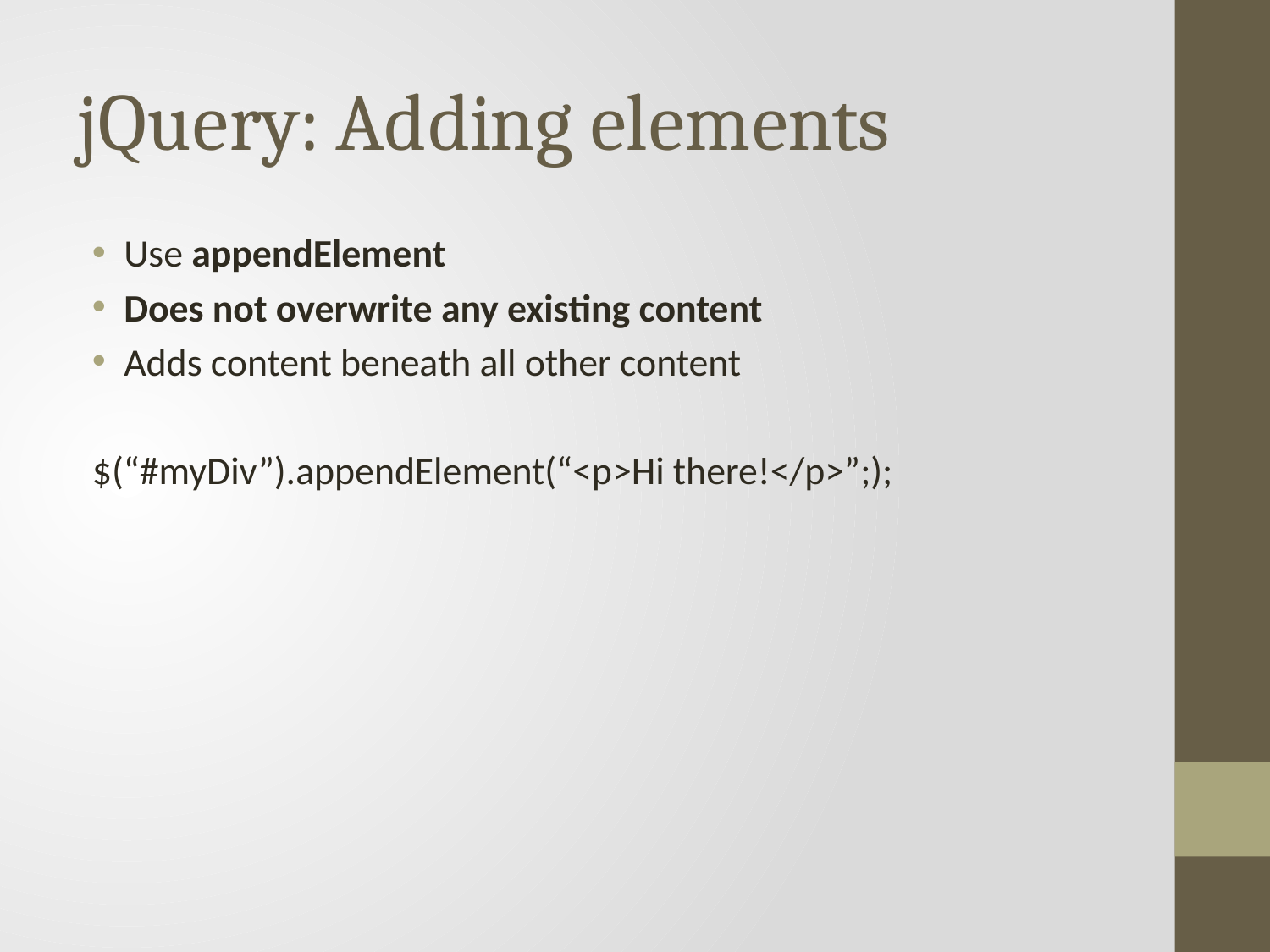

# jQuery: Adding elements
Use appendElement
Does not overwrite any existing content
Adds content beneath all other content

$(“#myDiv”).appendElement(“<p>Hi there!</p>”;);